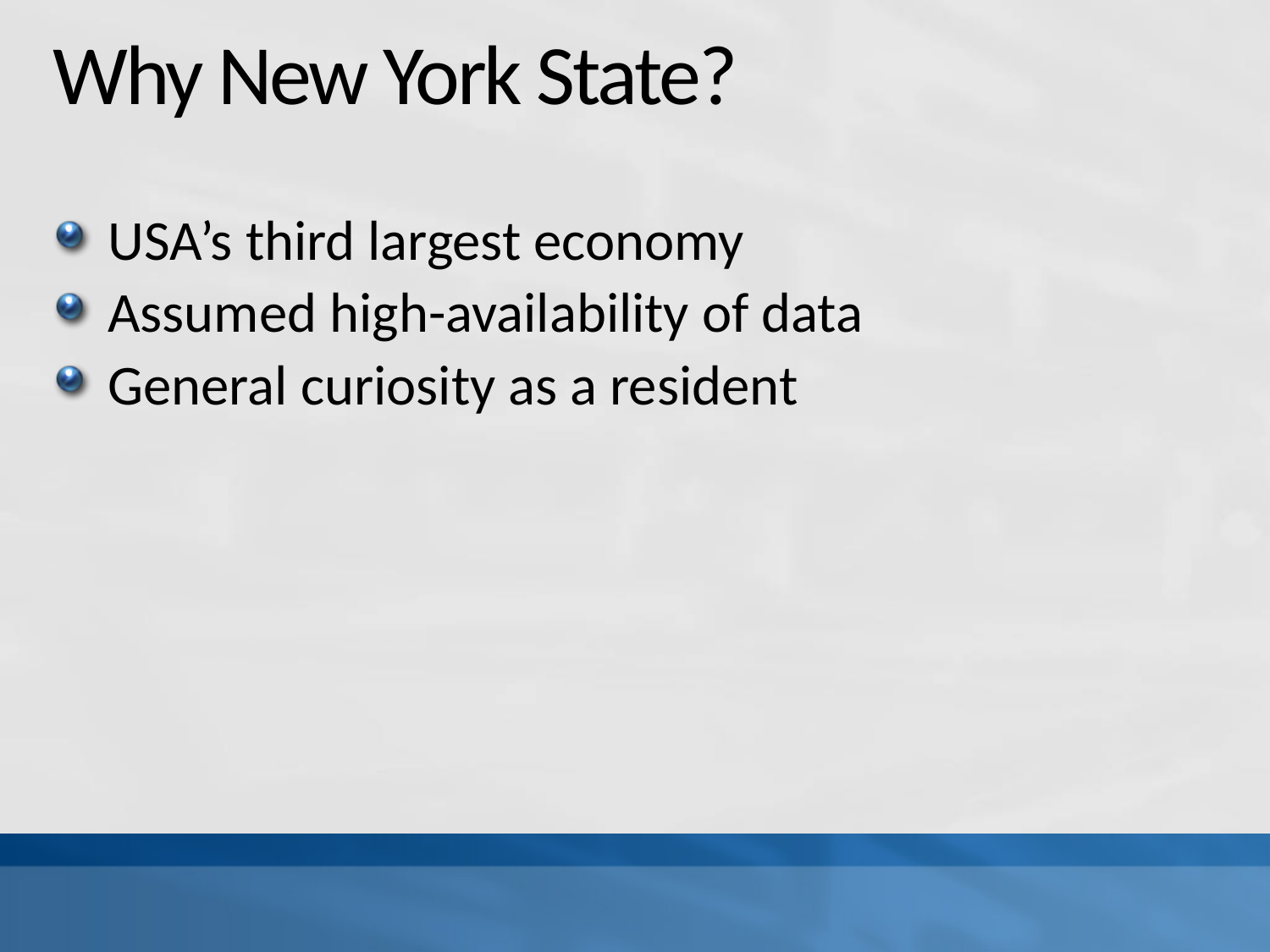

# Why New York State?
USA’s third largest economy
Assumed high-availability of data
General curiosity as a resident